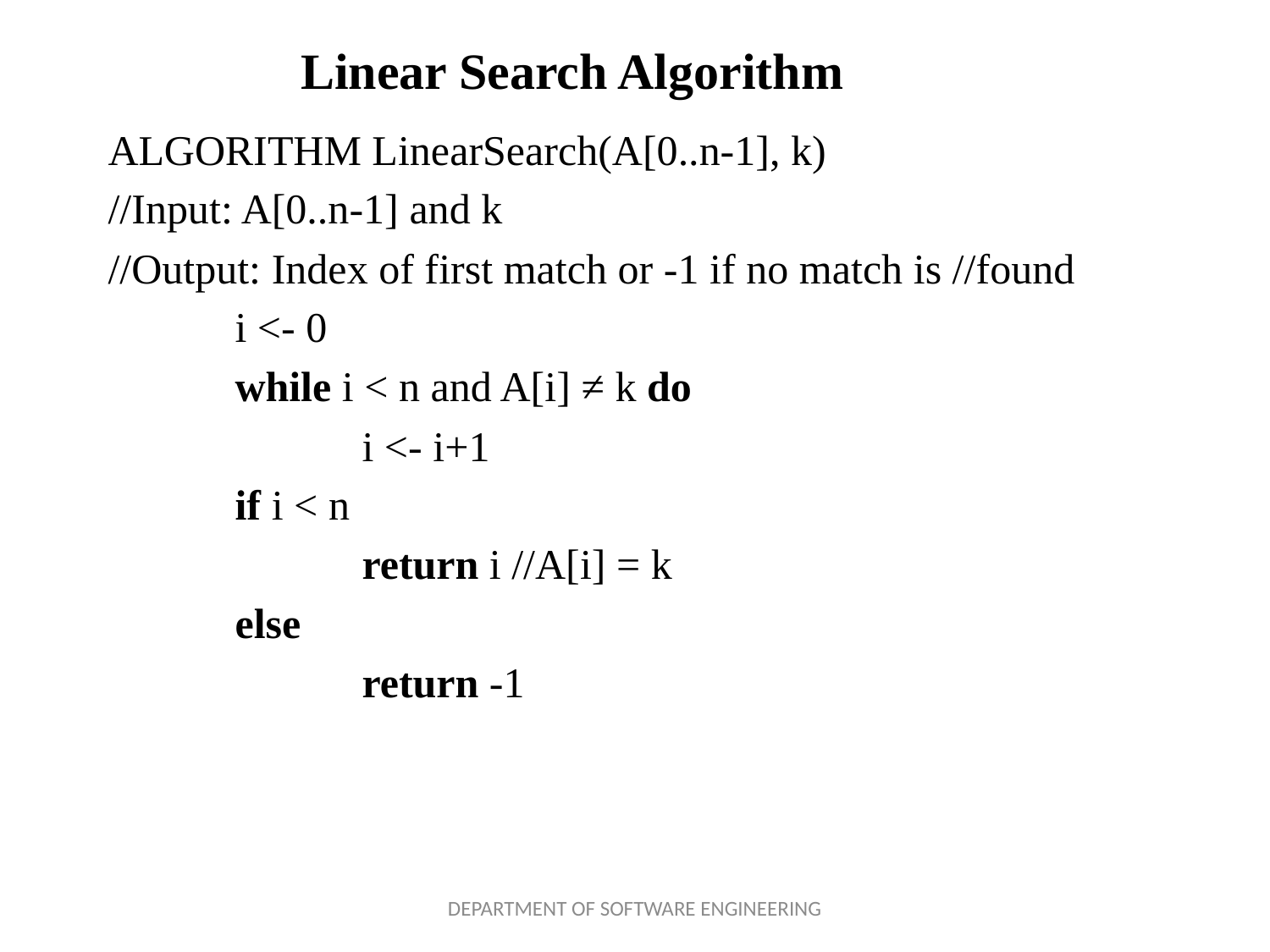

# Linear Search Algorithm
ALGORITHM LinearSearch(A[0..n-1], k)
//Input: A[0..n-1] and k
//Output: Index of first match or -1 if no match is //found
	i <- 0
	while i < n and A[i] ≠ k do
		i <- i+1
	if i < n
		return i //A[i] = k
	else
		return -1
DEPARTMENT OF SOFTWARE ENGINEERING